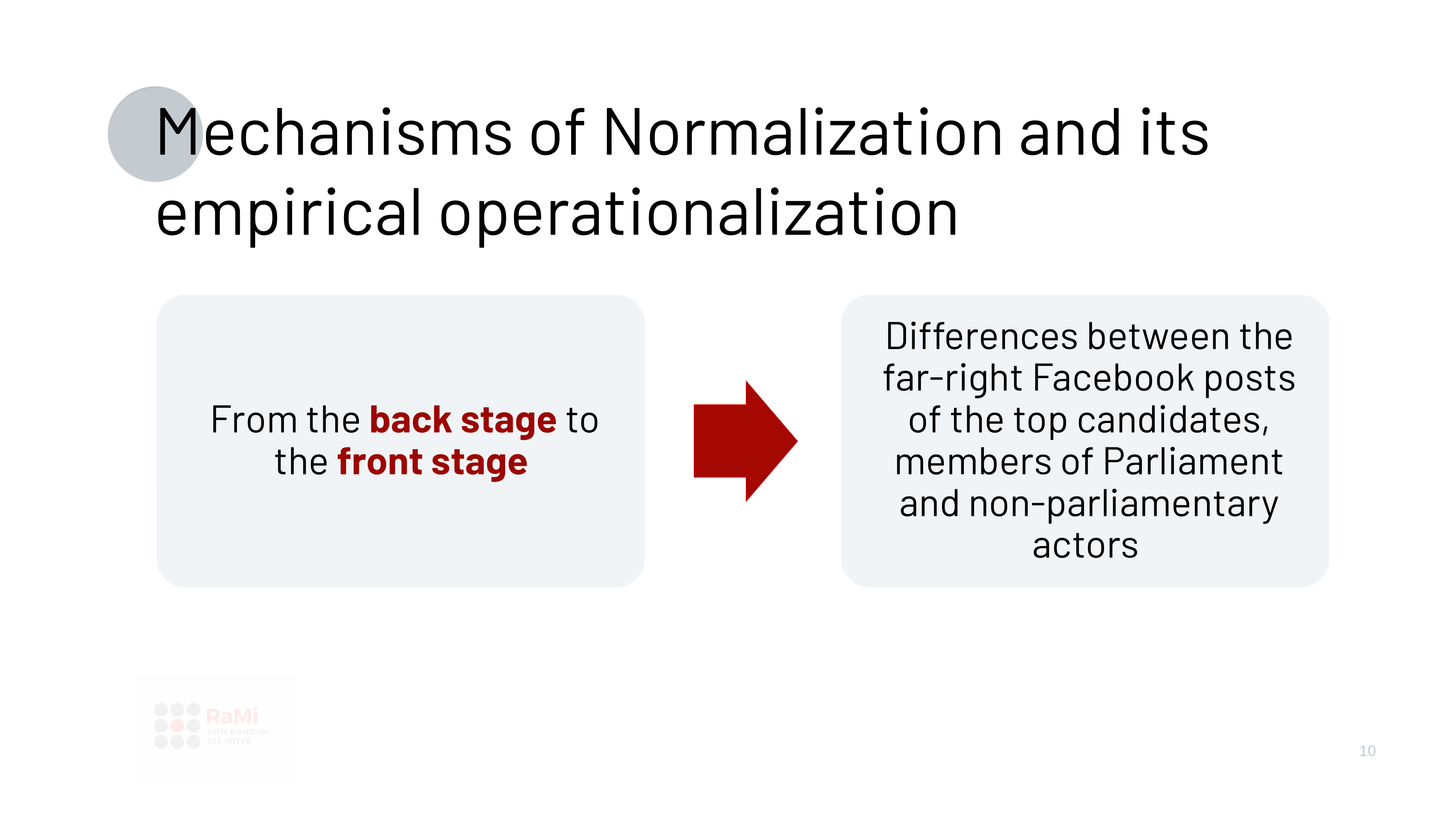

# Mechanisms of Normalization and its empirical operationalization
From the back stage to the front stage

Differences between the far-right Facebook posts of the top candidates, members of Parliament and non-parliamentary actors